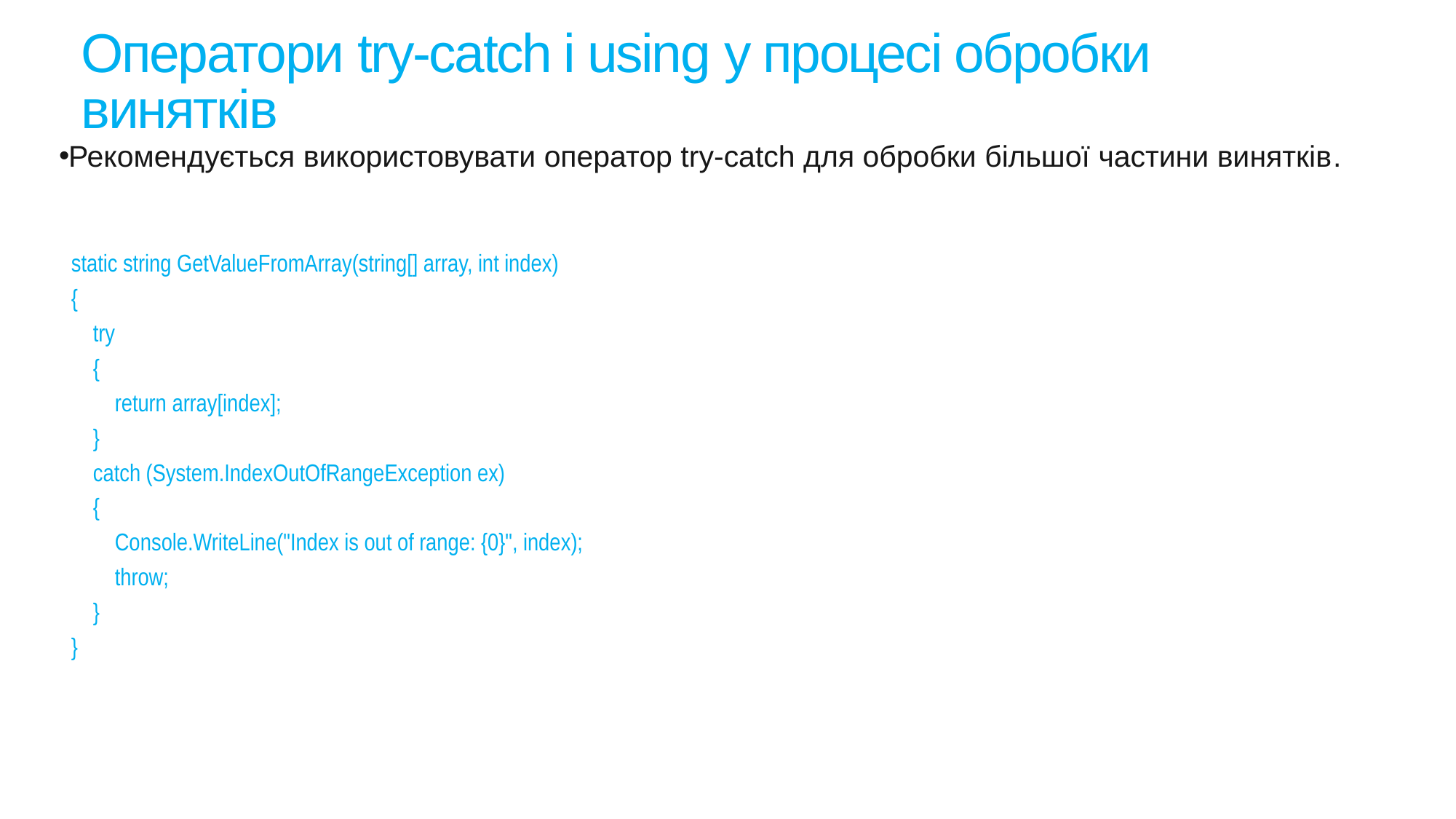

# Оператори try-catch і using у процесі обробки винятків
Рекомендується використовувати оператор try-catch для обробки більшої частини винятків.
static string GetValueFromArray(string[] array, int index)
{
    try
    {
        return array[index];
    }
    catch (System.IndexOutOfRangeException ex)
    {
        Console.WriteLine("Index is out of range: {0}", index);
        throw;
    }
}